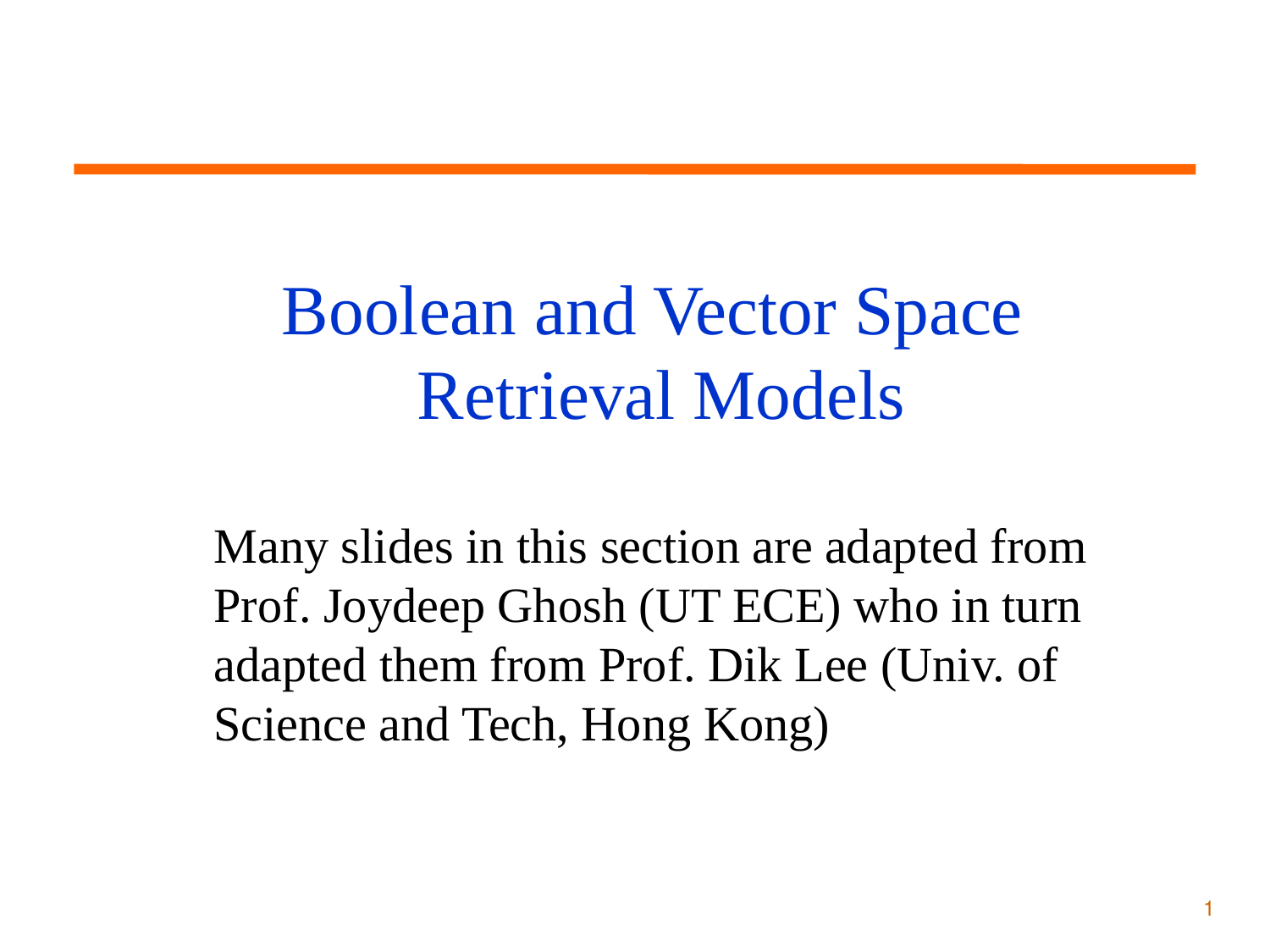

# Boolean and Vector Space Retrieval Models
Many slides in this section are adapted from Prof. Joydeep Ghosh (UT ECE) who in turn adapted them from Prof. Dik Lee (Univ. of Science and Tech, Hong Kong)
1